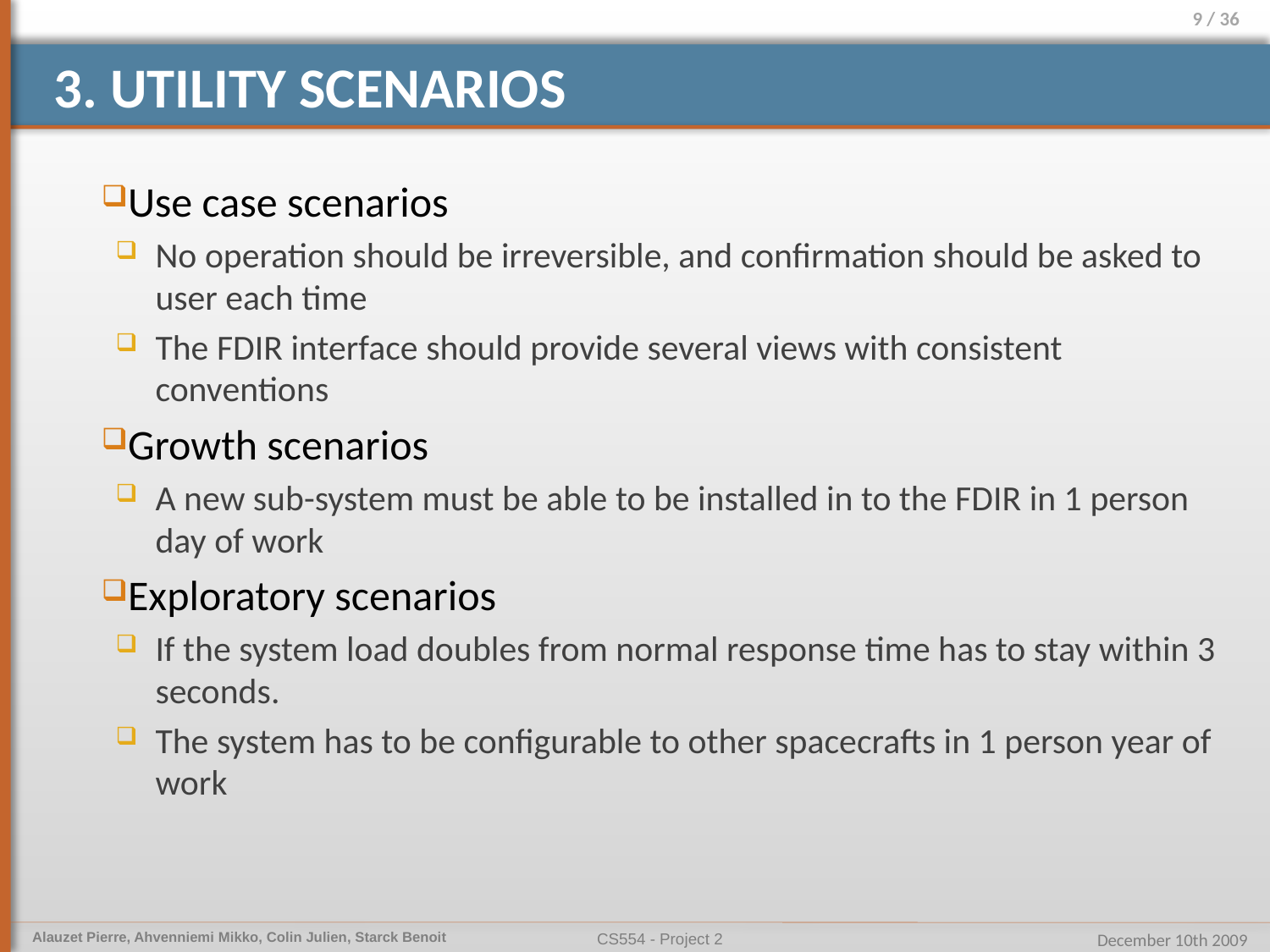

# 3. Utility Scenarios
Use case scenarios
No operation should be irreversible, and confirmation should be asked to user each time
The FDIR interface should provide several views with consistent conventions
Growth scenarios
A new sub-system must be able to be installed in to the FDIR in 1 person day of work
Exploratory scenarios
If the system load doubles from normal response time has to stay within 3 seconds.
The system has to be configurable to other spacecrafts in 1 person year of work